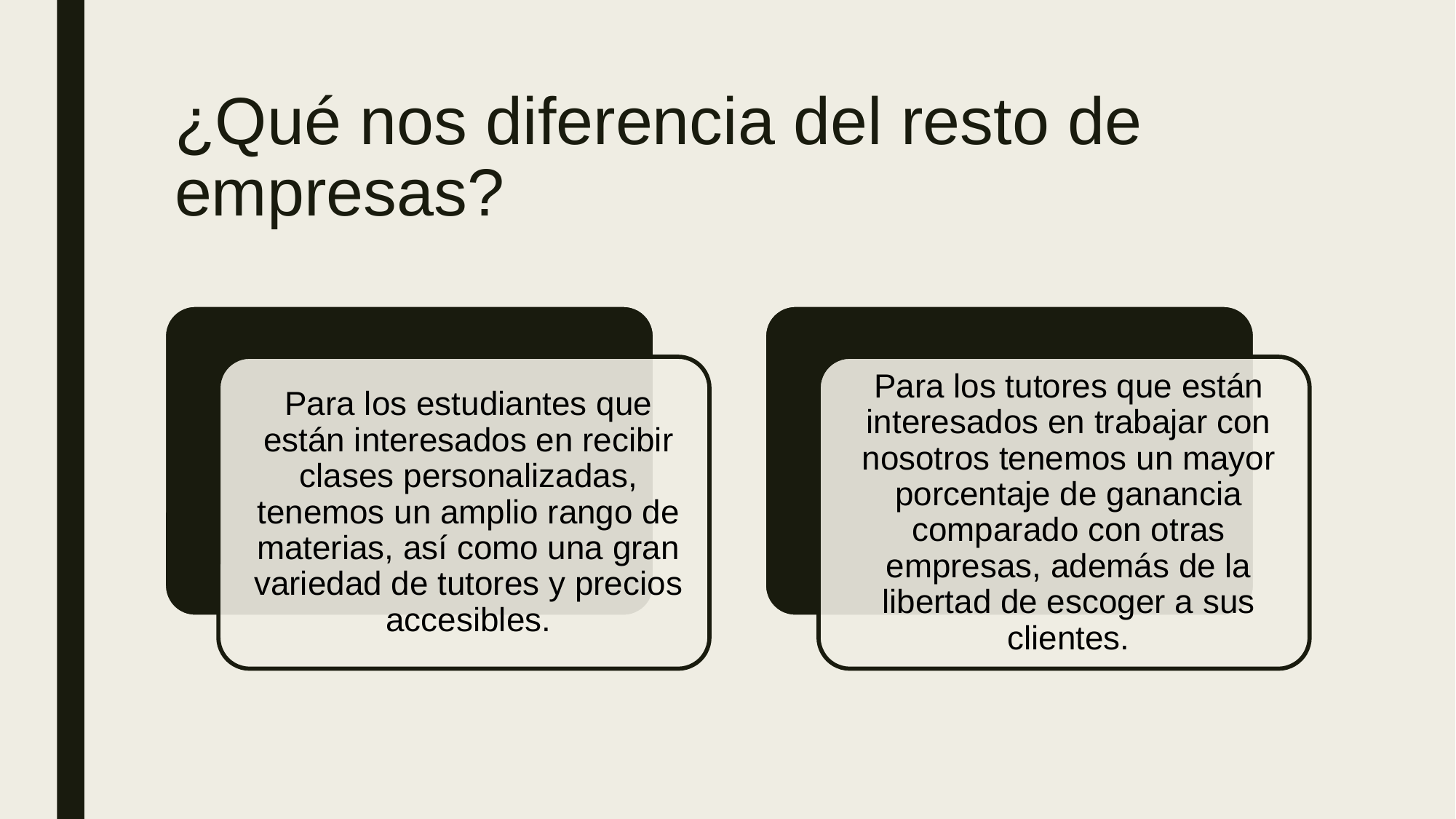

# ¿Qué nos diferencia del resto de empresas?
Para los estudiantes que están interesados en recibir clases personalizadas, tenemos un amplio rango de materias, así como una gran variedad de tutores y precios accesibles.
Para los tutores que están interesados en trabajar con nosotros tenemos un mayor porcentaje de ganancia comparado con otras empresas, además de la libertad de escoger a sus clientes.